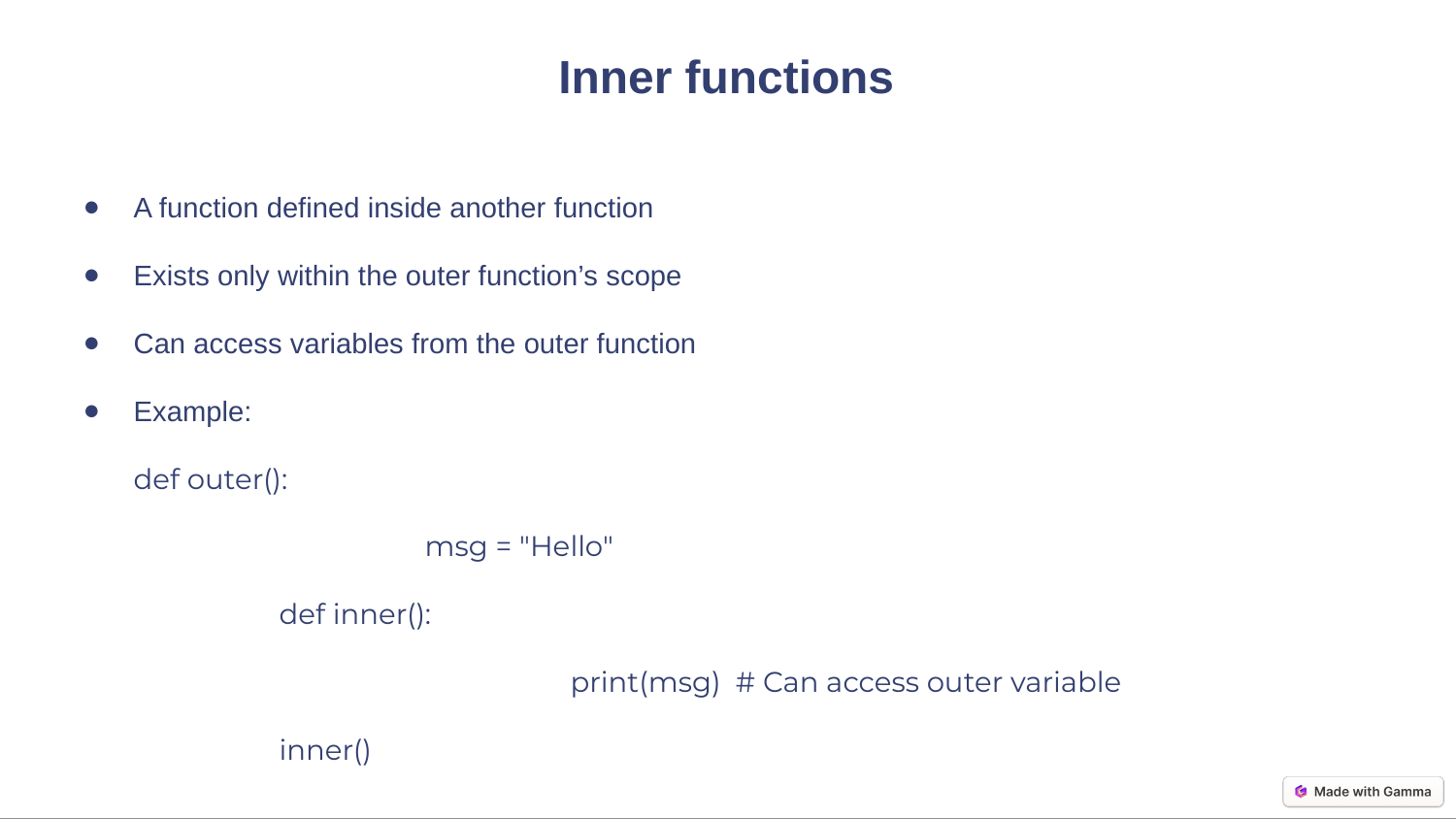

Inner functions
A function defined inside another function
Exists only within the outer function’s scope
Can access variables from the outer function
Example:
def outer():
		msg = "Hello"
	def inner():
    			print(msg)  # Can access outer variable
	inner()